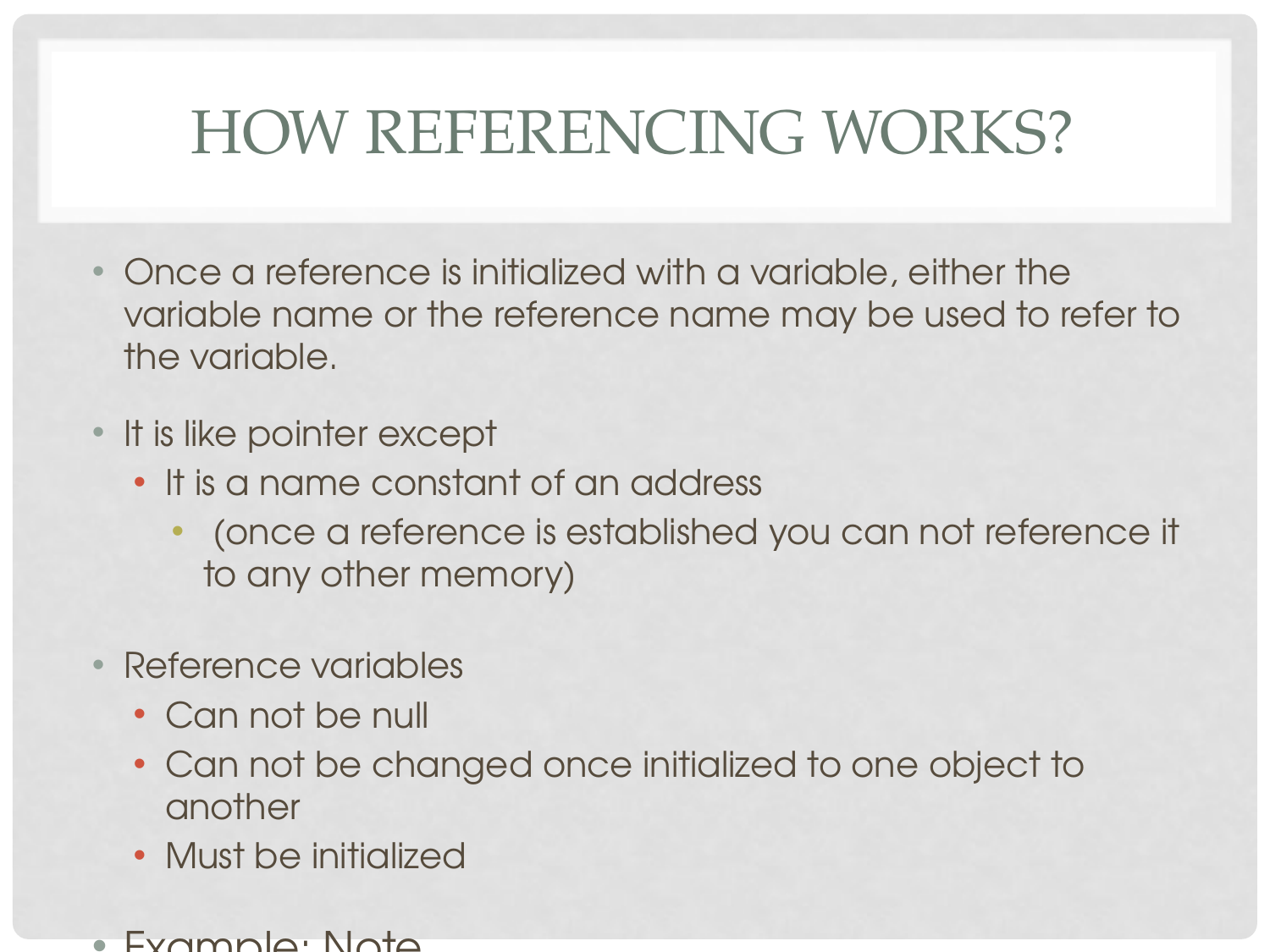

# How referencing works?
Once a reference is initialized with a variable, either the variable name or the reference name may be used to refer to the variable.

It is like pointer except
It is a name constant of an address
 (once a reference is established you can not reference it to any other memory)

Reference variables
Can not be null
Can not be changed once initialized to one object to another
Must be initialized

Example: Note